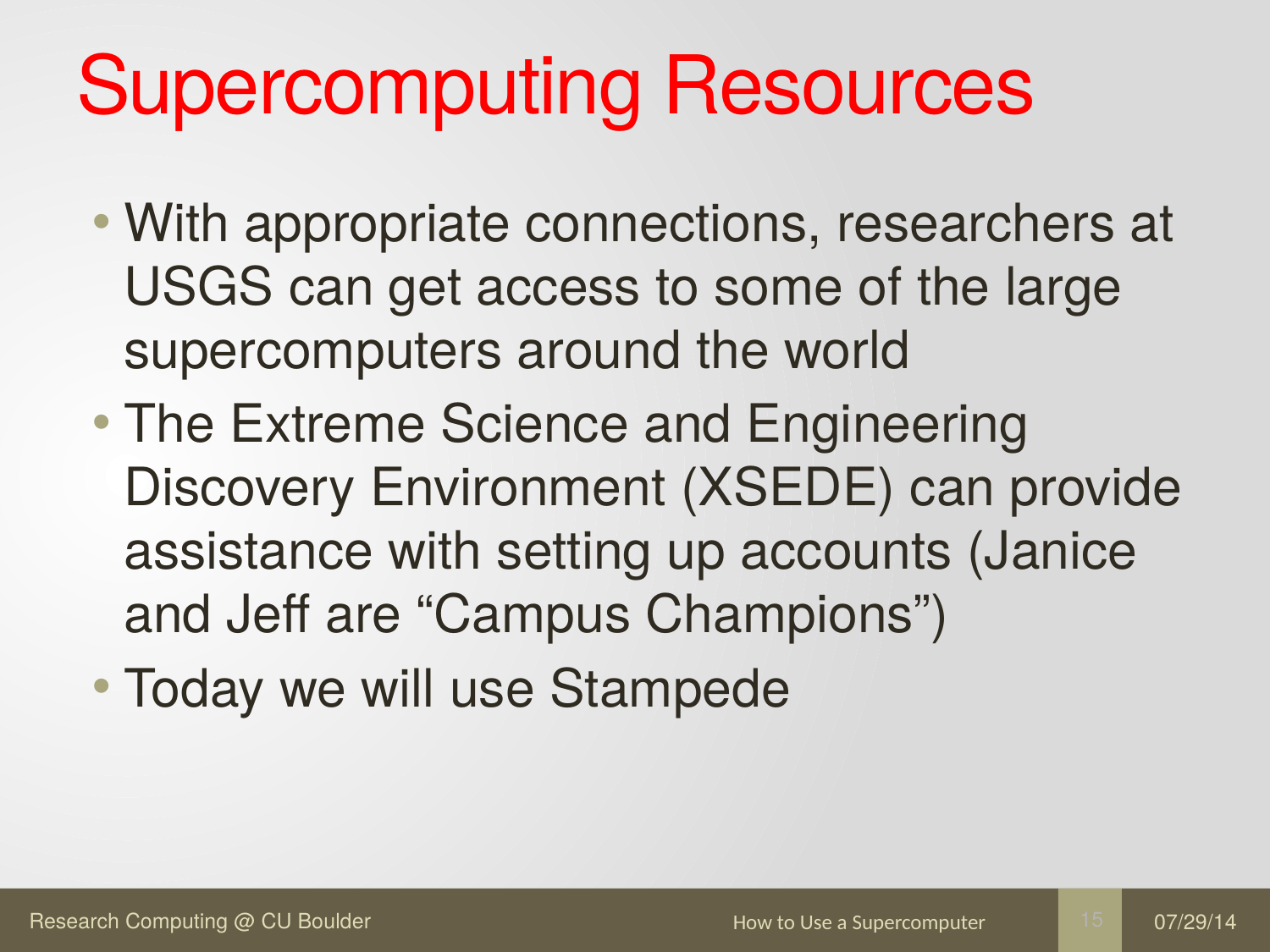

# Supercomputing Resources
With appropriate connections, researchers at USGS can get access to some of the large supercomputers around the world
The Extreme Science and Engineering Discovery Environment (XSEDE) can provide assistance with setting up accounts (Janice and Jeff are “Campus Champions”)
Today we will use Stampede
How to Use a Supercomputer
07/29/14
15